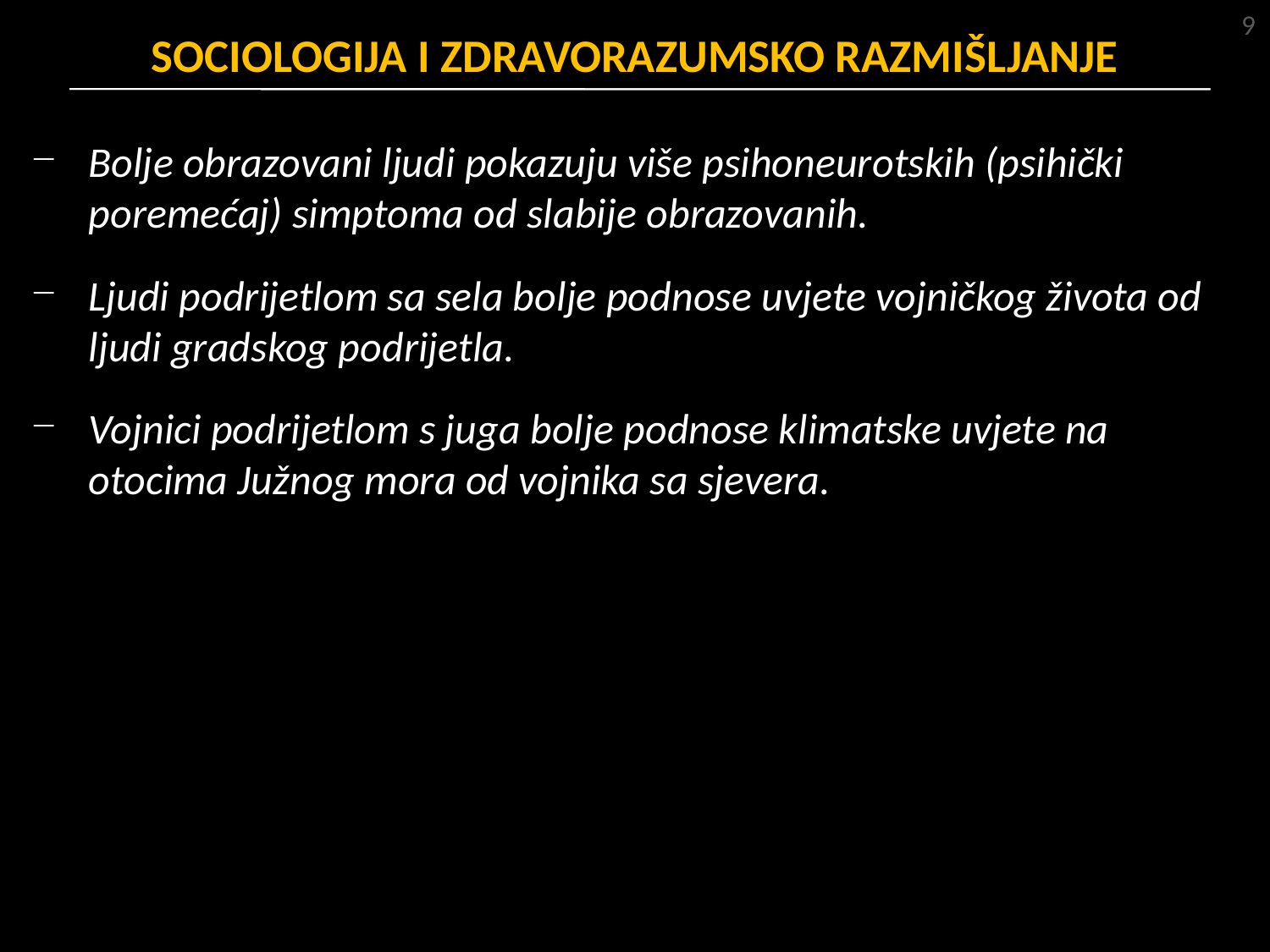

9
# SOCIOLOGIJA I ZDRAVORAZUMSKO RAZMIŠLJANJE
Bolje obrazovani ljudi pokazuju više psihoneurotskih (psihički poremećaj) simptoma od slabije obrazovanih.
Ljudi podrijetlom sa sela bolje podnose uvjete vojničkog života od ljudi gradskog podrijetla.
Vojnici podrijetlom s juga bolje podnose klimatske uvjete na otocima Južnog mora od vojnika sa sjevera.